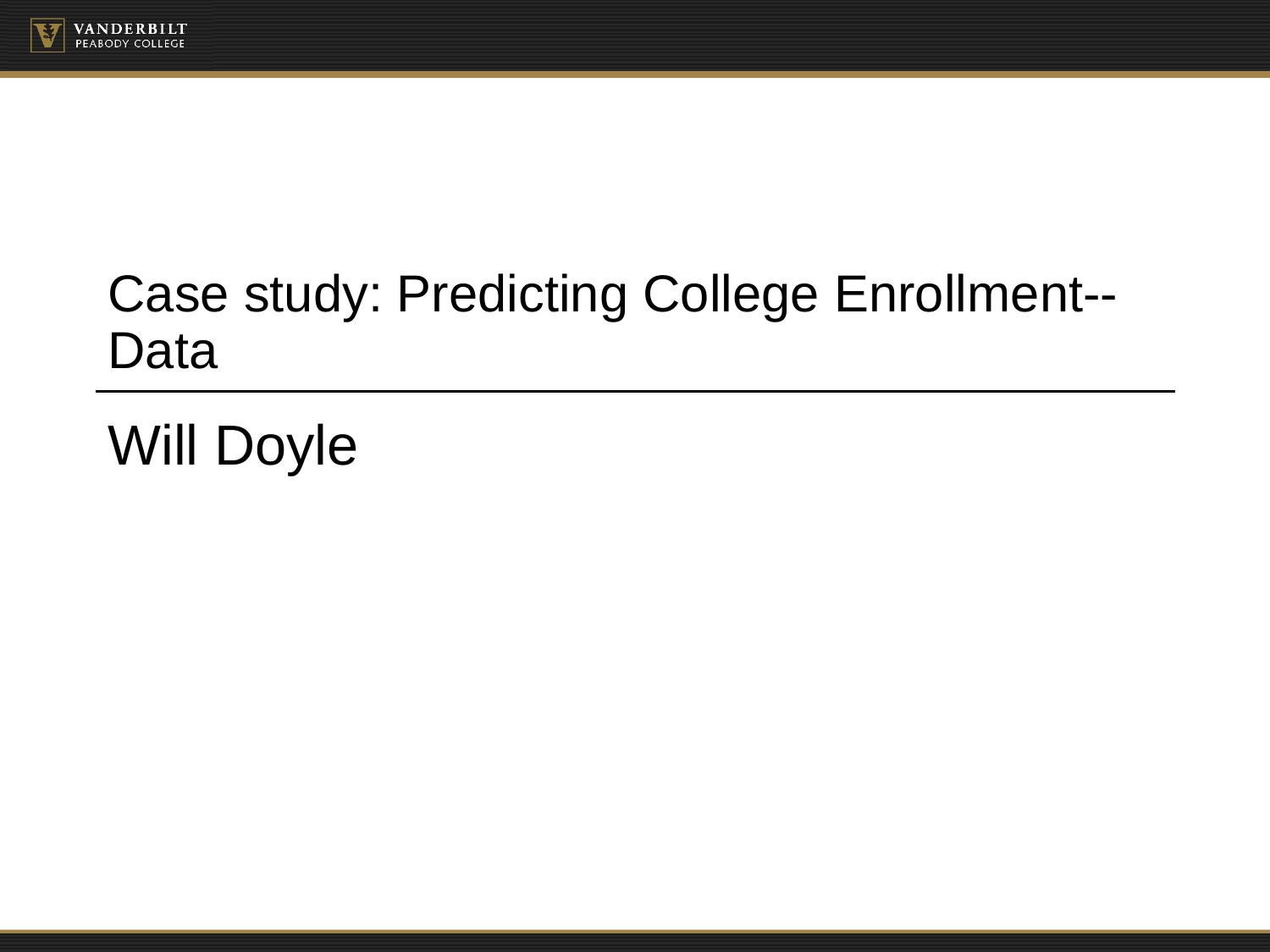

# Case study: Predicting College Enrollment-- Data
Will Doyle